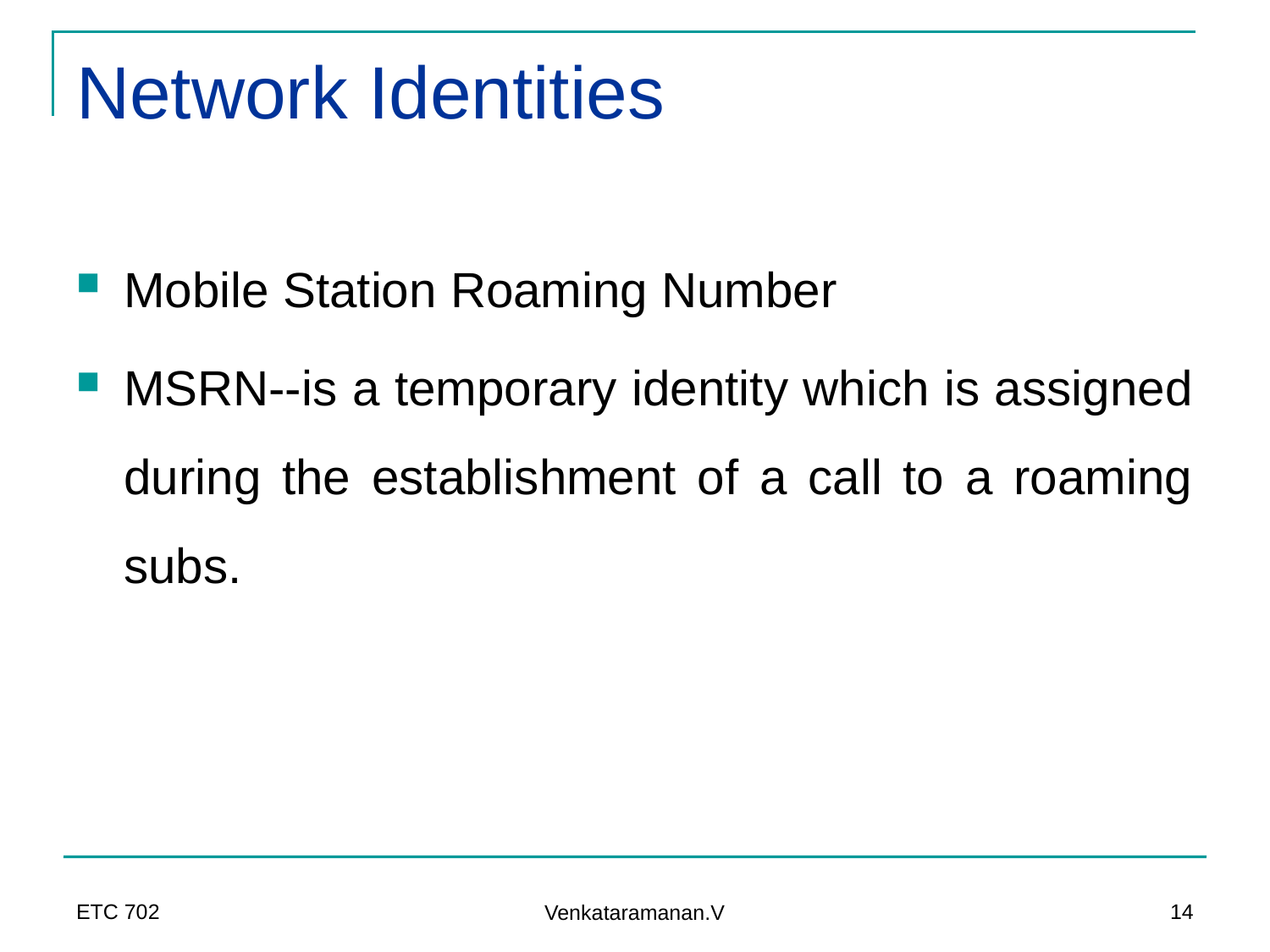

# Network Identities
Mobile Station Roaming Number
MSRN--is a temporary identity which is assigned during the establishment of a call to a roaming subs.

ETC 702
14
Venkataramanan.V